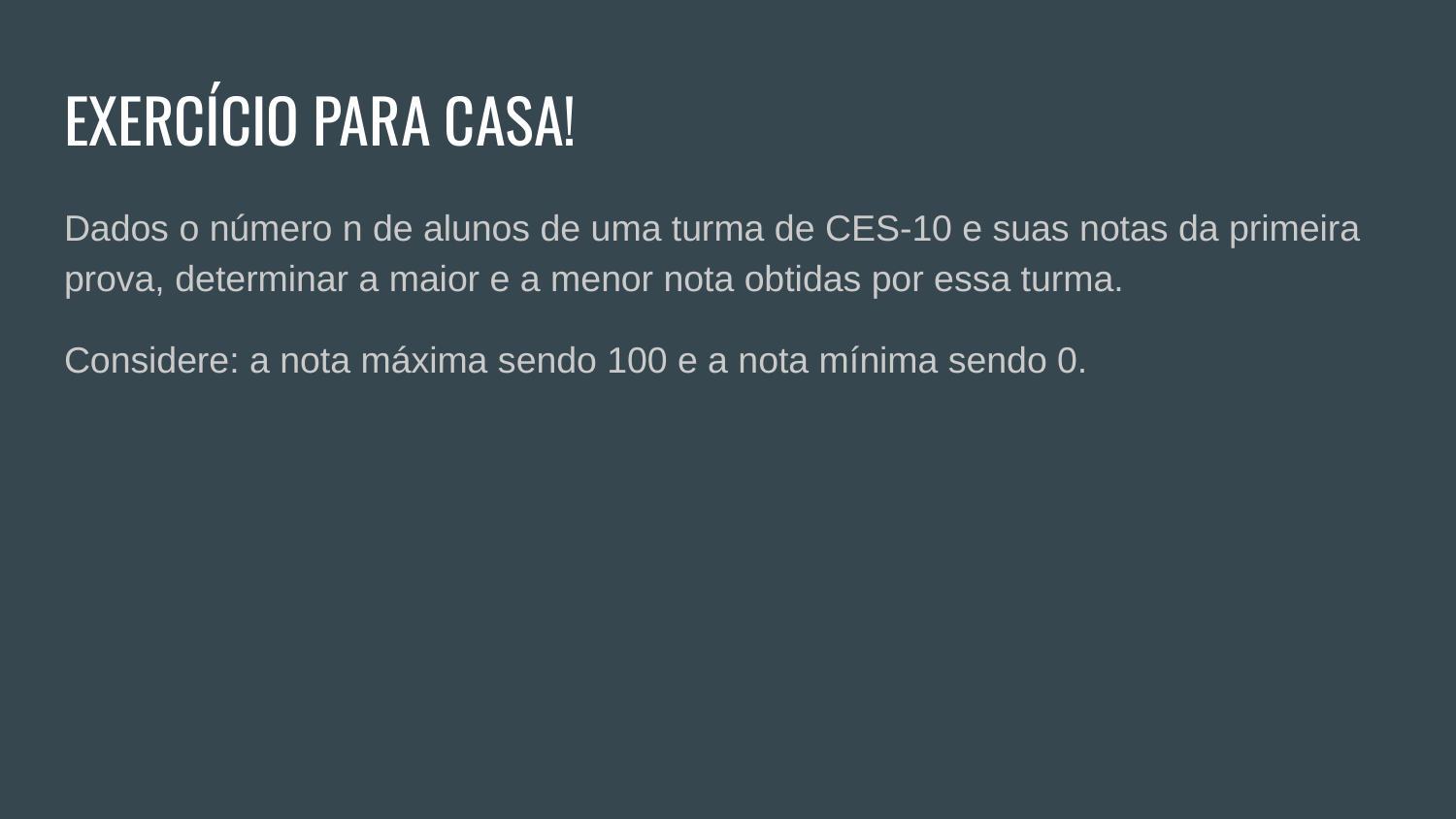

# EXERCÍCIO PARA CASA!
Dados o número n de alunos de uma turma de CES-10 e suas notas da primeira prova, determinar a maior e a menor nota obtidas por essa turma.
Considere: a nota máxima sendo 100 e a nota mínima sendo 0.